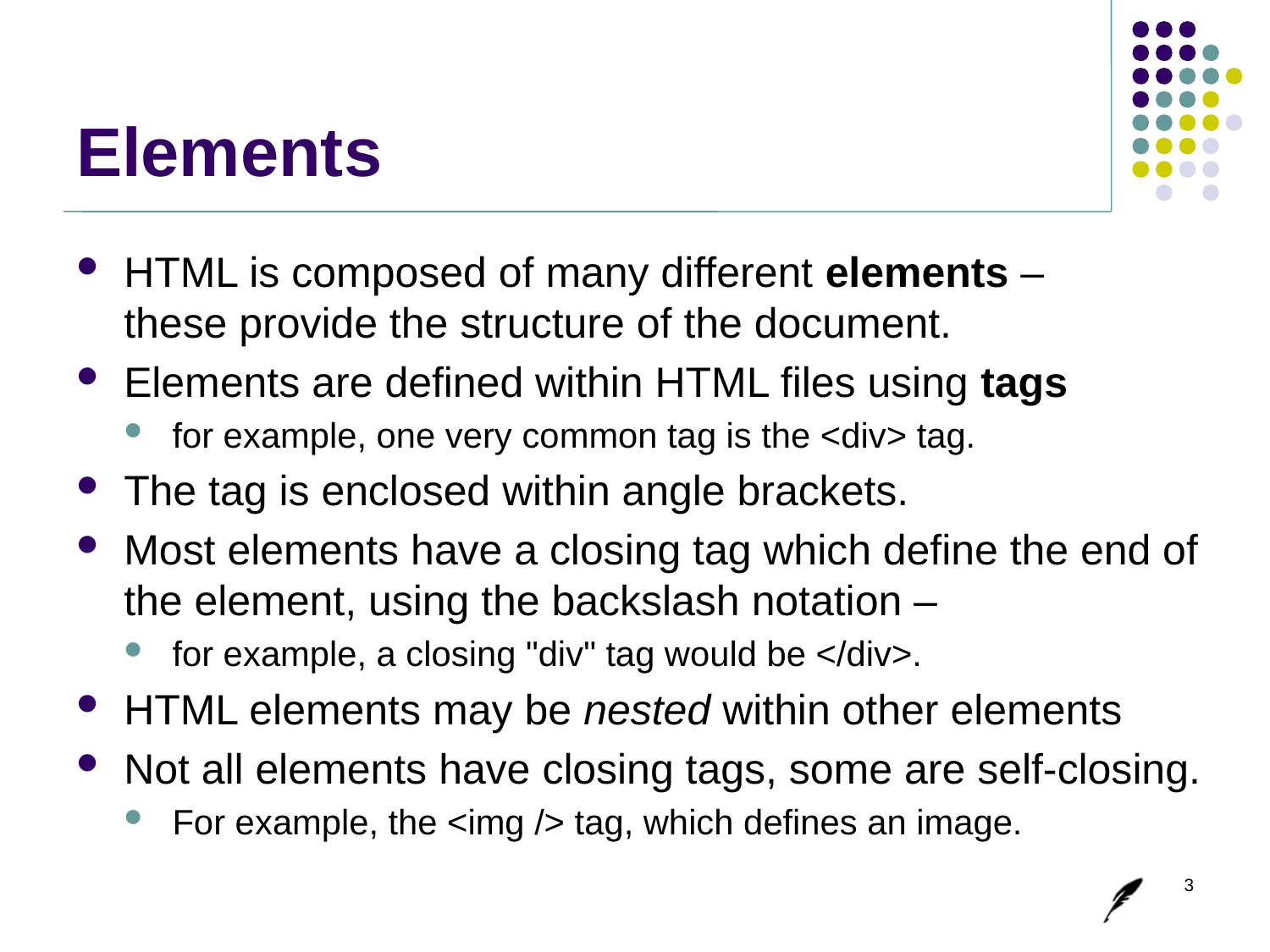

# Elements
HTML is composed of many different elements –
these provide the structure of the document.
Elements are defined within HTML files using tags
for example, one very common tag is the <div> tag.
The tag is enclosed within angle brackets.
Most elements have a closing tag which define the end of the element, using the backslash notation –
for example, a closing "div" tag would be </div>.
HTML elements may be nested within other elements
Not all elements have closing tags, some are self-closing.
For example, the <img /> tag, which defines an image.
3